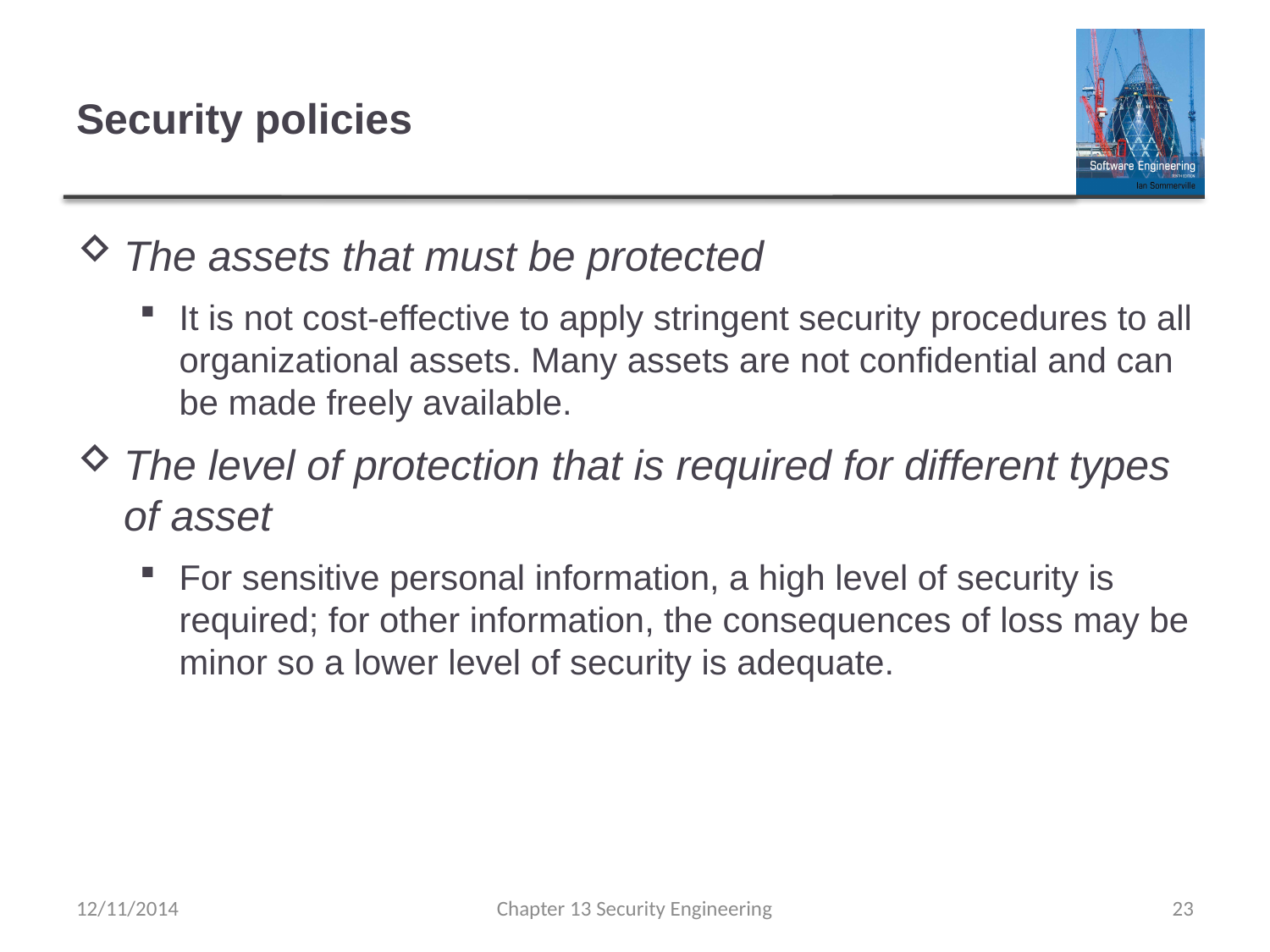

# Security policies
The assets that must be protected
It is not cost-effective to apply stringent security procedures to all organizational assets. Many assets are not confidential and can be made freely available.
The level of protection that is required for different types of asset
For sensitive personal information, a high level of security is required; for other information, the consequences of loss may be minor so a lower level of security is adequate.
12/11/2014
Chapter 13 Security Engineering
23